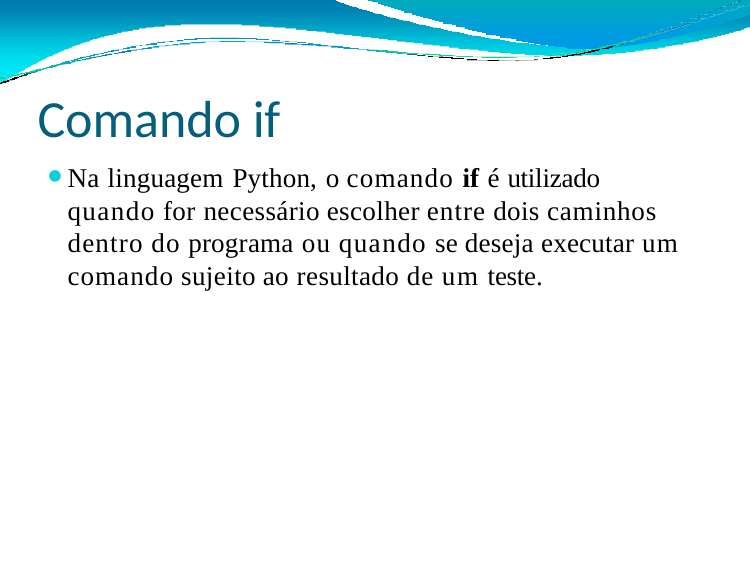

# Comando if
Na linguagem Python, o comando if é utilizado quando for necessário escolher entre dois caminhos dentro do programa ou quando se deseja executar um comando sujeito ao resultado de um teste.